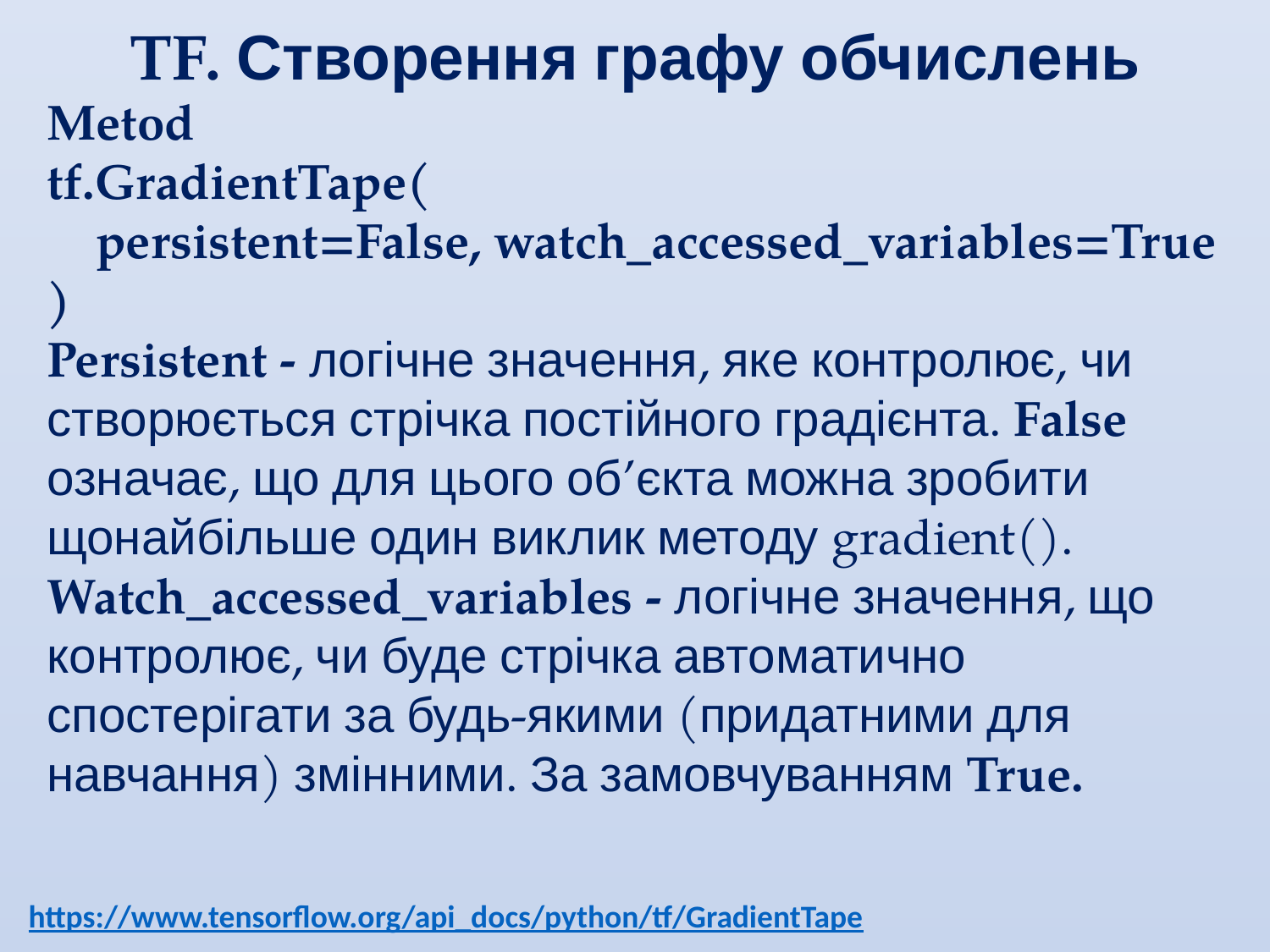

TF. Створення графу обчислень
Metod
tf.GradientTape(
    persistent=False, watch_accessed_variables=True
)
Persistent - логічне значення, яке контролює, чи створюється стрічка постійного градієнта. False означає, що для цього об’єкта можна зробити щонайбільше один виклик методу gradient().
Watch_accessed_variables - логічне значення, що контролює, чи буде стрічка автоматично спостерігати за будь-якими (придатними для навчання) змінними. За замовчуванням True.

https://www.tensorflow.org/api_docs/python/tf/GradientTape